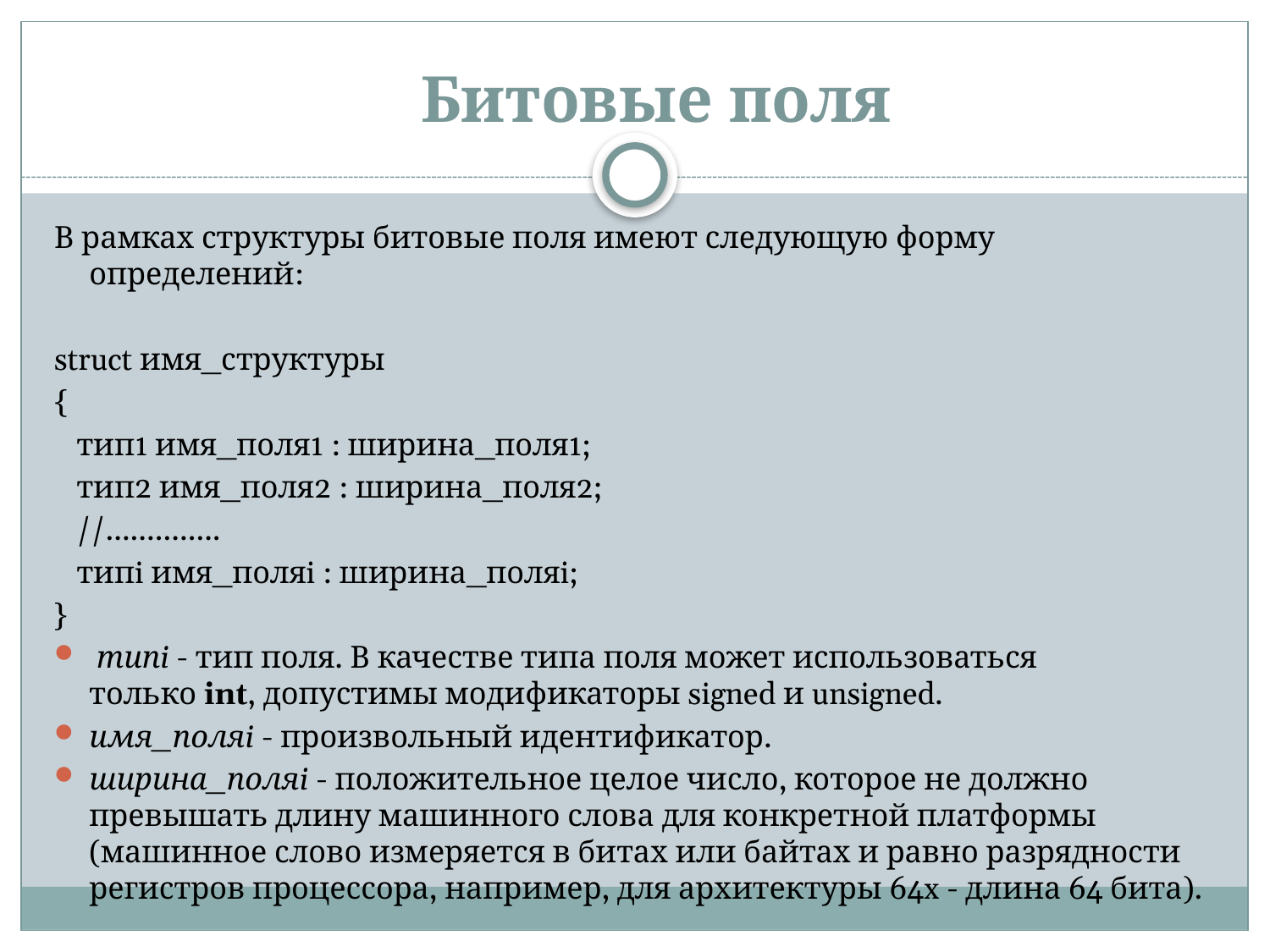

Битовые поля
В рамках структуры битовые поля имеют следующую форму определений:

struct имя_структуры
{
   тип1 имя_поля1 : ширина_поля1;
   тип2 имя_поля2 : ширина_поля2;
   //..............
   типi имя_поляi : ширина_поляi;
}
 типi - тип поля. В качестве типа поля может использоваться только int, допустимы модификаторы signed и unsigned.
имя_поляi - произвольный идентификатор.
ширина_поляi - положительное целое число, которое не должно превышать длину машинного слова для конкретной платформы (машинное слово измеряется в битах или байтах и равно разрядности регистров процессора, например, для архитектуры 64x - длина 64 бита).